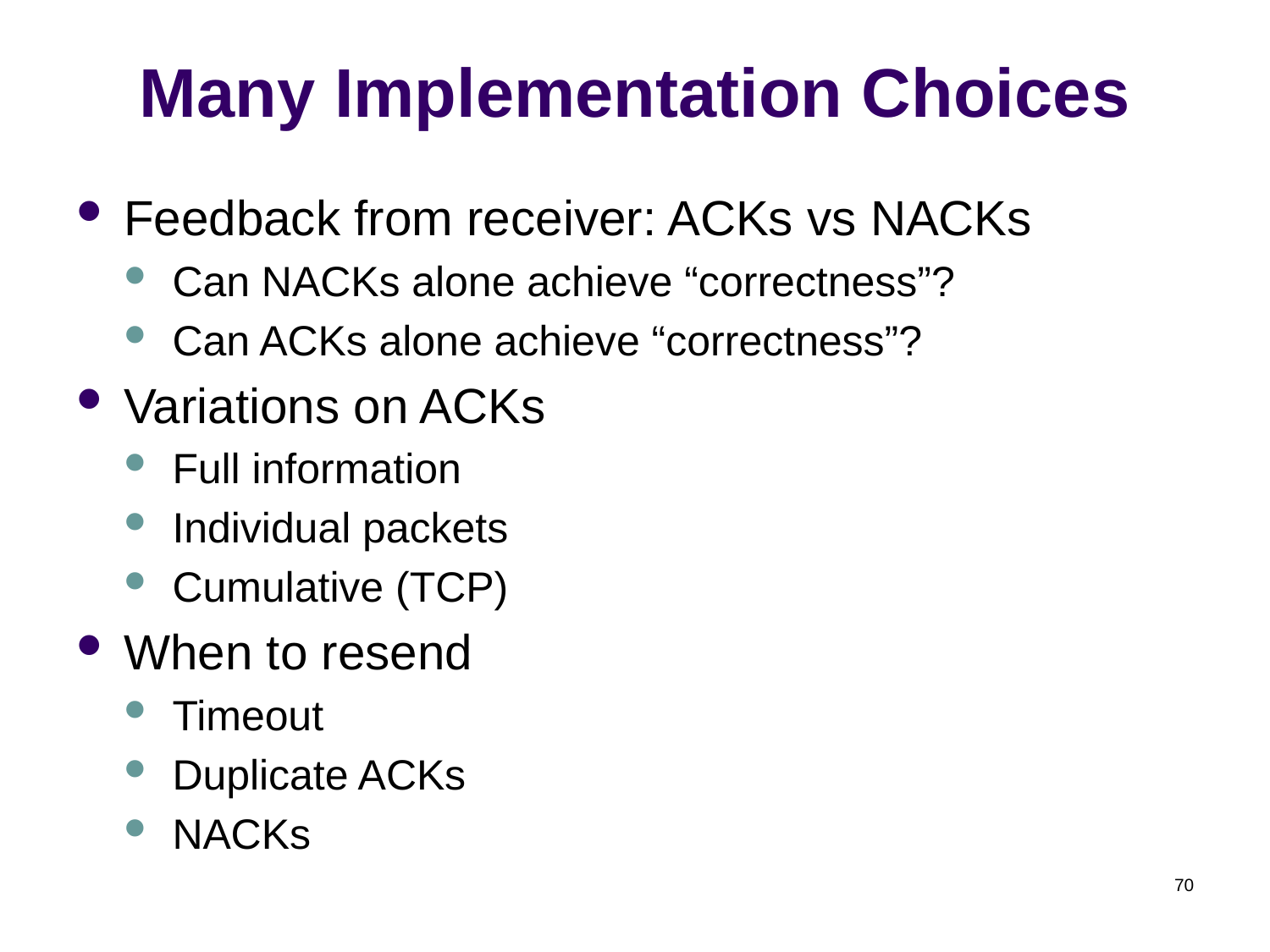

# Many Implementation Choices
Feedback from receiver: ACKs vs NACKs
Can NACKs alone achieve “correctness”?
Can ACKs alone achieve “correctness”?
Variations on ACKs
Full information
Individual packets
Cumulative (TCP)
When to resend
Timeout
Duplicate ACKs
NACKs
70